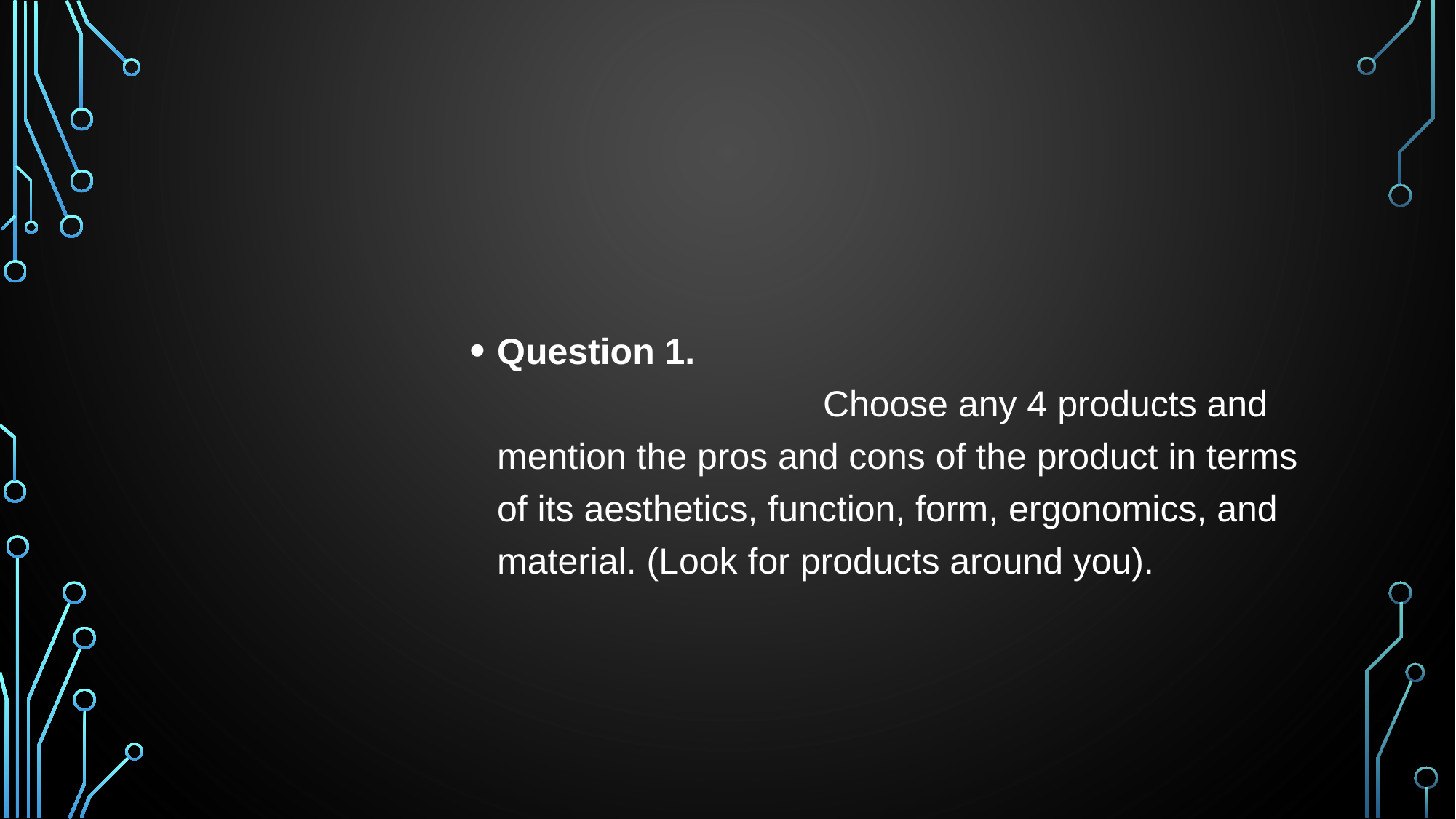

Question 1.                                                                                             Choose any 4 products and mention the pros and cons of the product in terms of its aesthetics, function, form, ergonomics, and material. (Look for products around you).